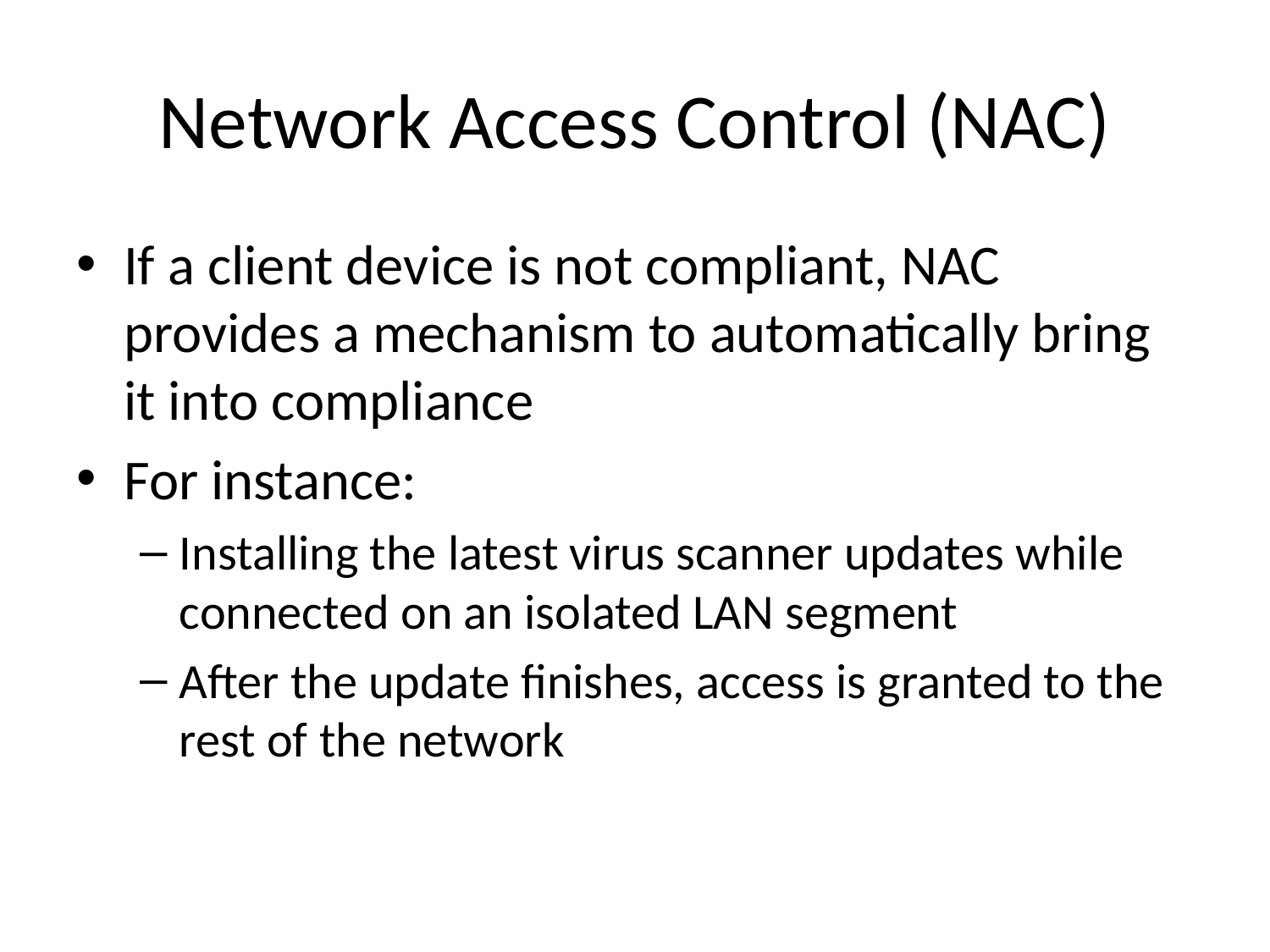

# Network Access Control (NAC)
If a client device is not compliant, NAC provides a mechanism to automatically bring it into compliance
For instance:
Installing the latest virus scanner updates while connected on an isolated LAN segment
After the update finishes, access is granted to the rest of the network